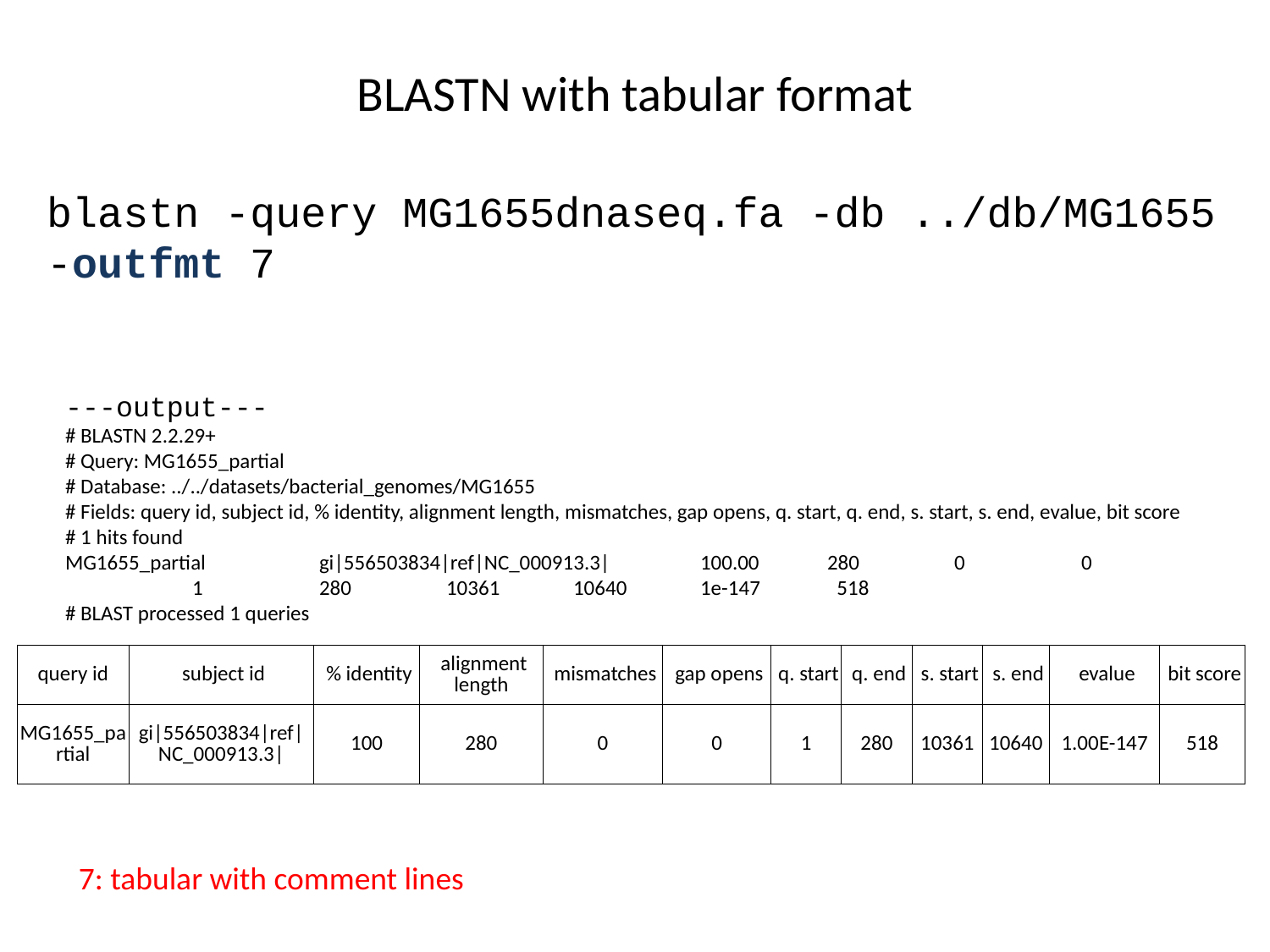

# BLASTN with tabular format
blastn -query MG1655dnaseq.fa -db ../db/MG1655 -outfmt 7
---output---
# BLASTN 2.2.29+
# Query: MG1655_partial
# Database: ../../datasets/bacterial_genomes/MG1655
# Fields: query id, subject id, % identity, alignment length, mismatches, gap opens, q. start, q. end, s. start, s. end, evalue, bit score
# 1 hits found
MG1655_partial	gi|556503834|ref|NC_000913.3|	100.00	280	0	0	1	280	10361	10640	1e-147	  518
# BLAST processed 1 queries
| query id | subject id | % identity | alignment length | mismatches | gap opens | q. start | q. end | s. start | s. end | evalue | bit score |
| --- | --- | --- | --- | --- | --- | --- | --- | --- | --- | --- | --- |
| MG1655\_partial | gi|556503834|ref|NC\_000913.3| | 100 | 280 | 0 | 0 | 1 | 280 | 10361 | 10640 | 1.00E-147 | 518 |
7: tabular with comment lines